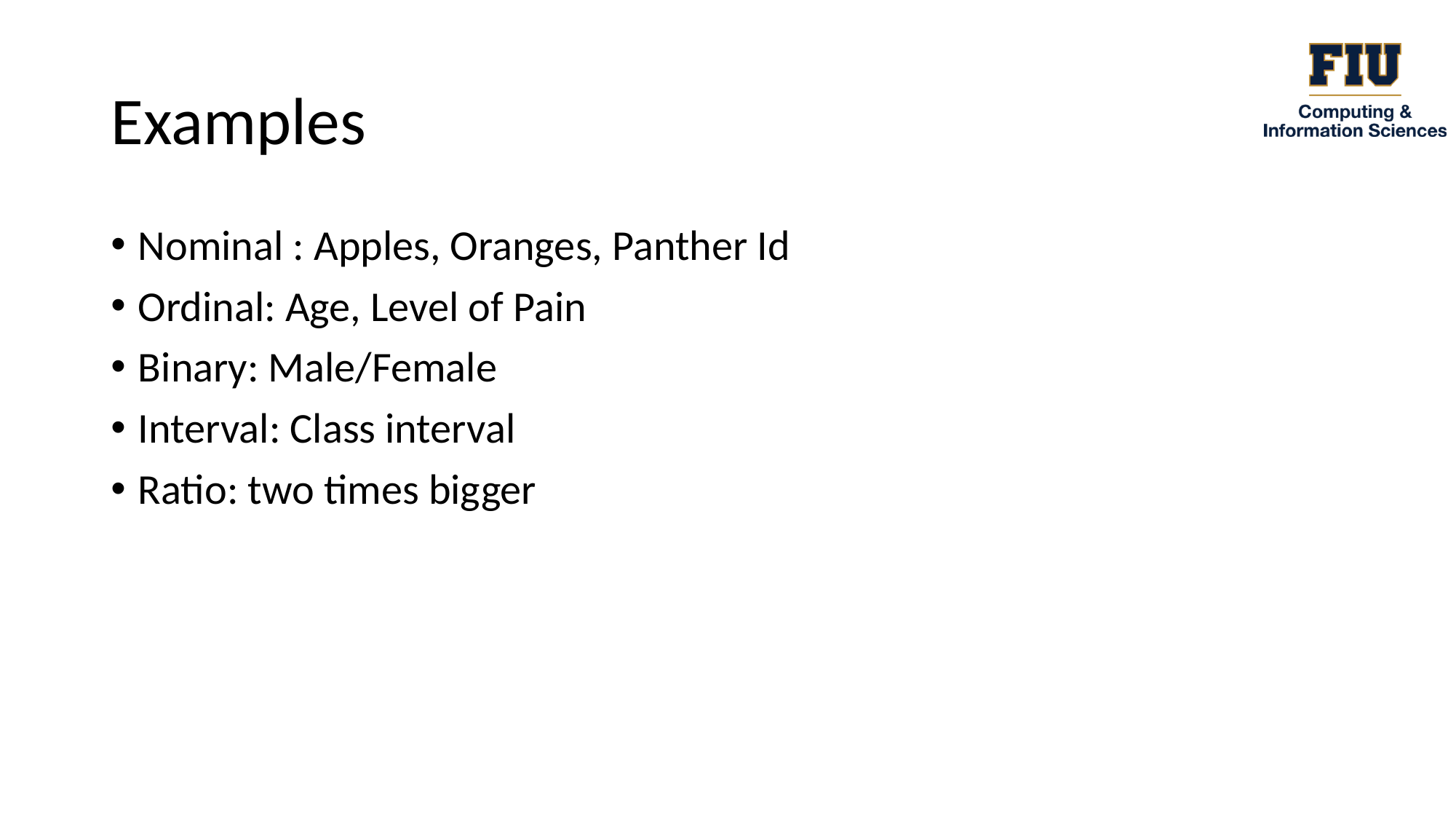

# Examples
Nominal : Apples, Oranges, Panther Id
Ordinal: Age, Level of Pain
Binary: Male/Female
Interval: Class interval
Ratio: two times bigger